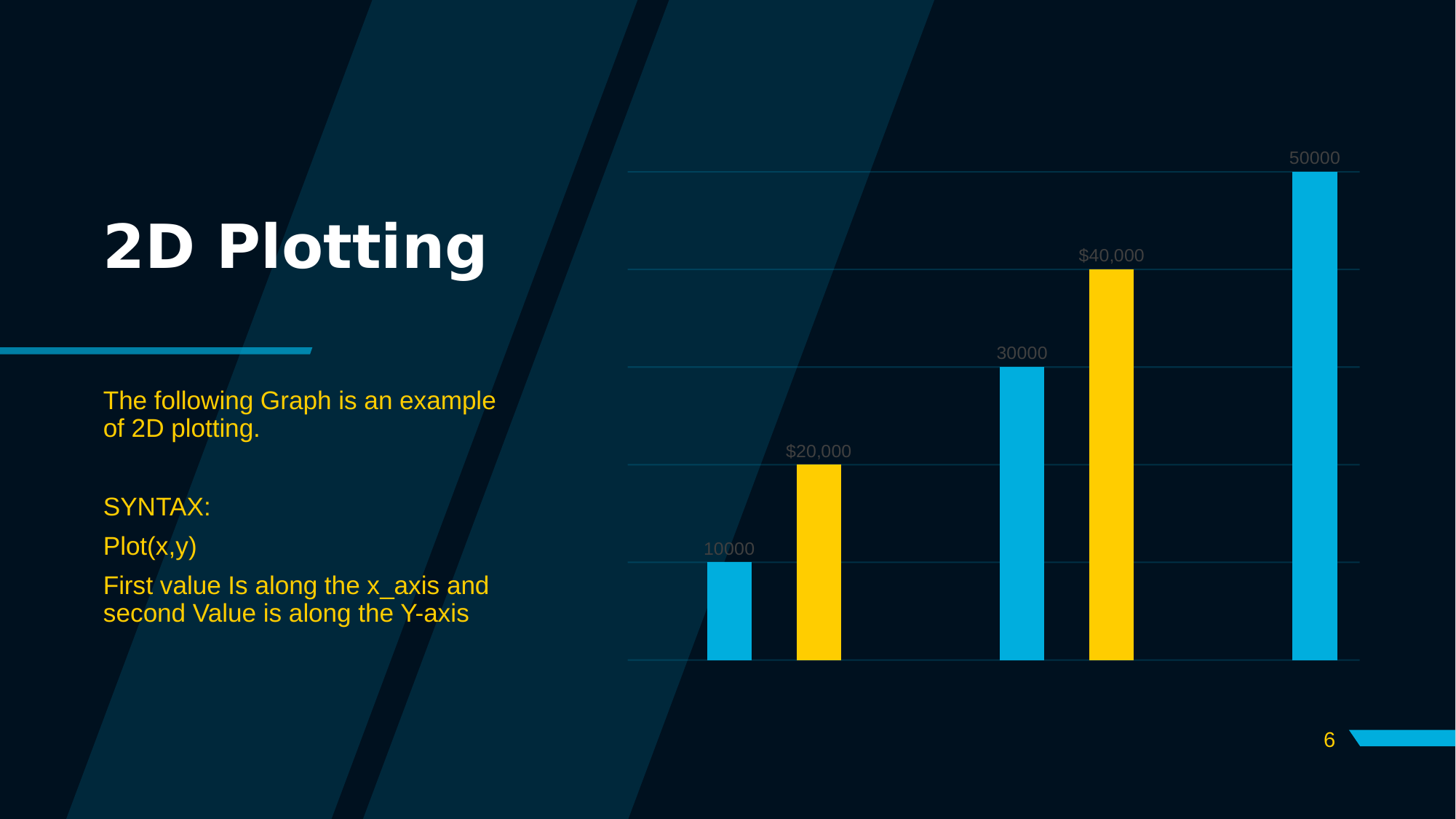

### Chart

| Category | Series 2 | Series 1 |
|---|---|---|
| 20XX | None | 10000.0 |
| 20XX | 20000.0 | None |
| 20XX | None | 30000.0 |
| 20XX | 40000.0 | None |
| 20XX | None | 50000.0 |
# 2D Plotting
The following Graph is an example of 2D plotting.

SYNTAX:
Plot(x,y)
First value Is along the x_axis and second Value is along the Y-axis
6